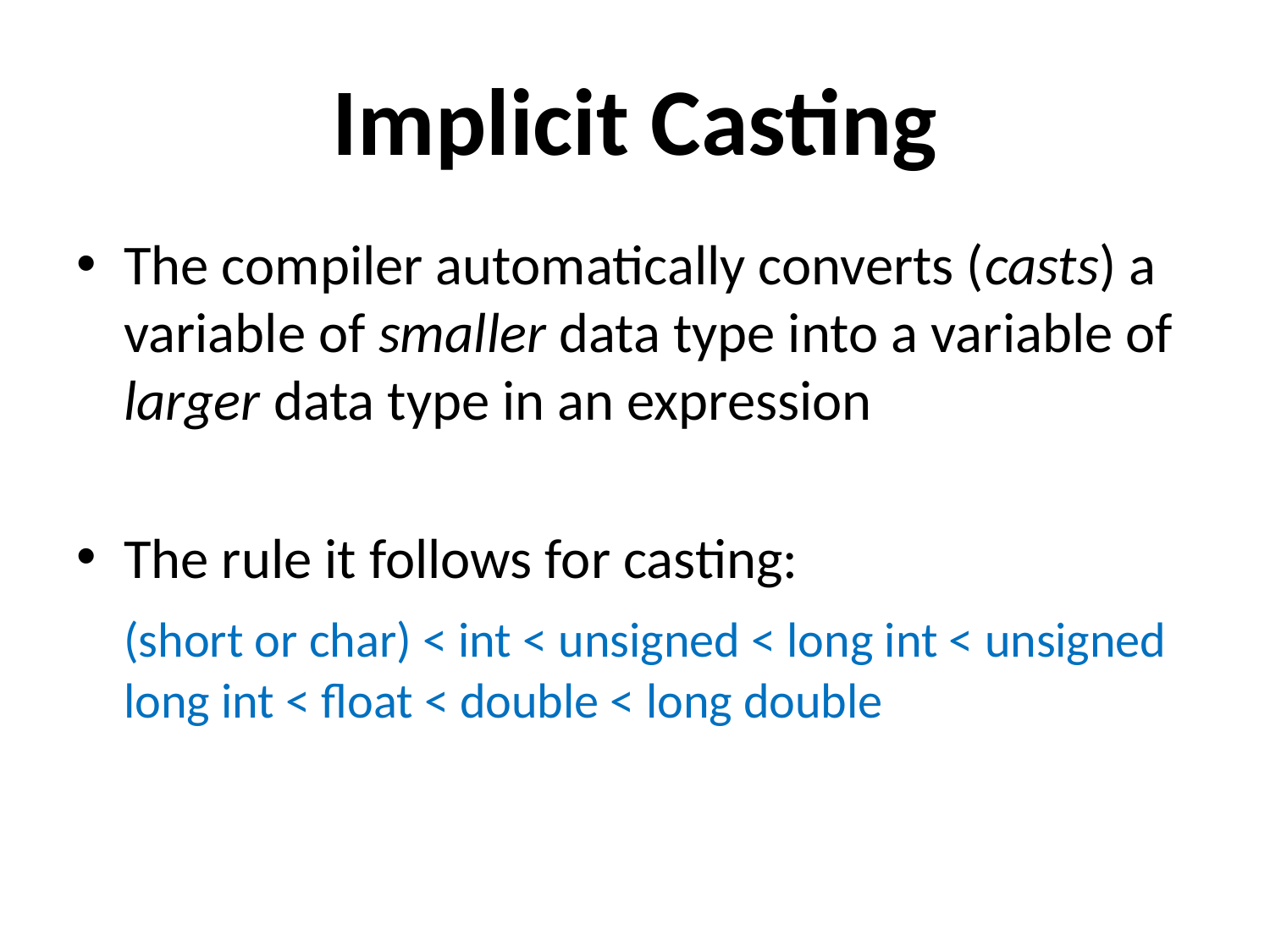

# Implicit Casting
The compiler automatically converts (casts) a variable of smaller data type into a variable of larger data type in an expression

The rule it follows for casting:
	(short or char) < int < unsigned < long int < unsigned long int < float < double < long double